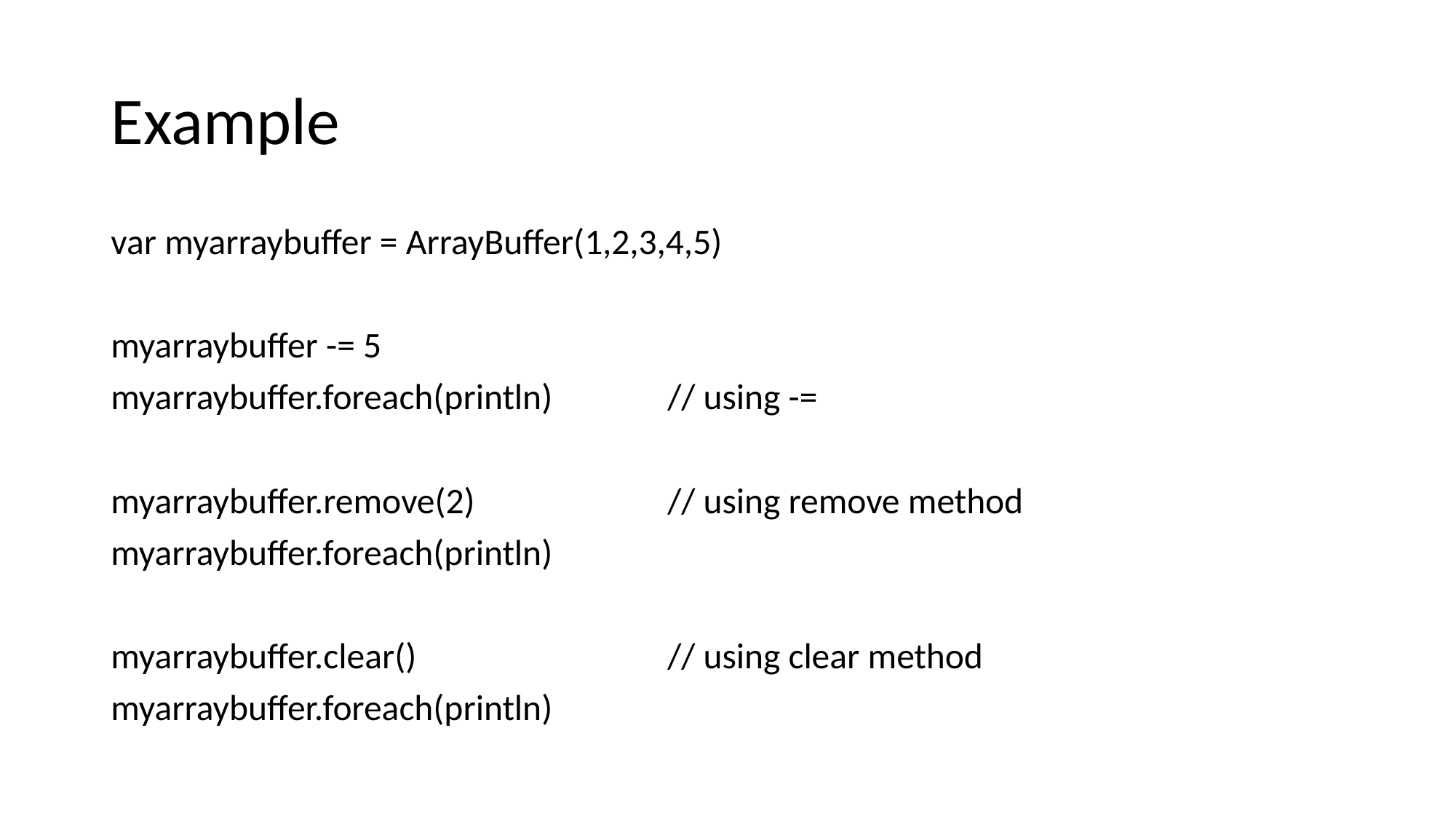

# Example
var myarraybuffer = ArrayBuffer(1,2,3,4,5)

myarraybuffer -= 5
myarraybuffer.foreach(println)		// using -=

myarraybuffer.remove(2)			// using remove method
myarraybuffer.foreach(println)

myarraybuffer.clear()			// using clear method
myarraybuffer.foreach(println)